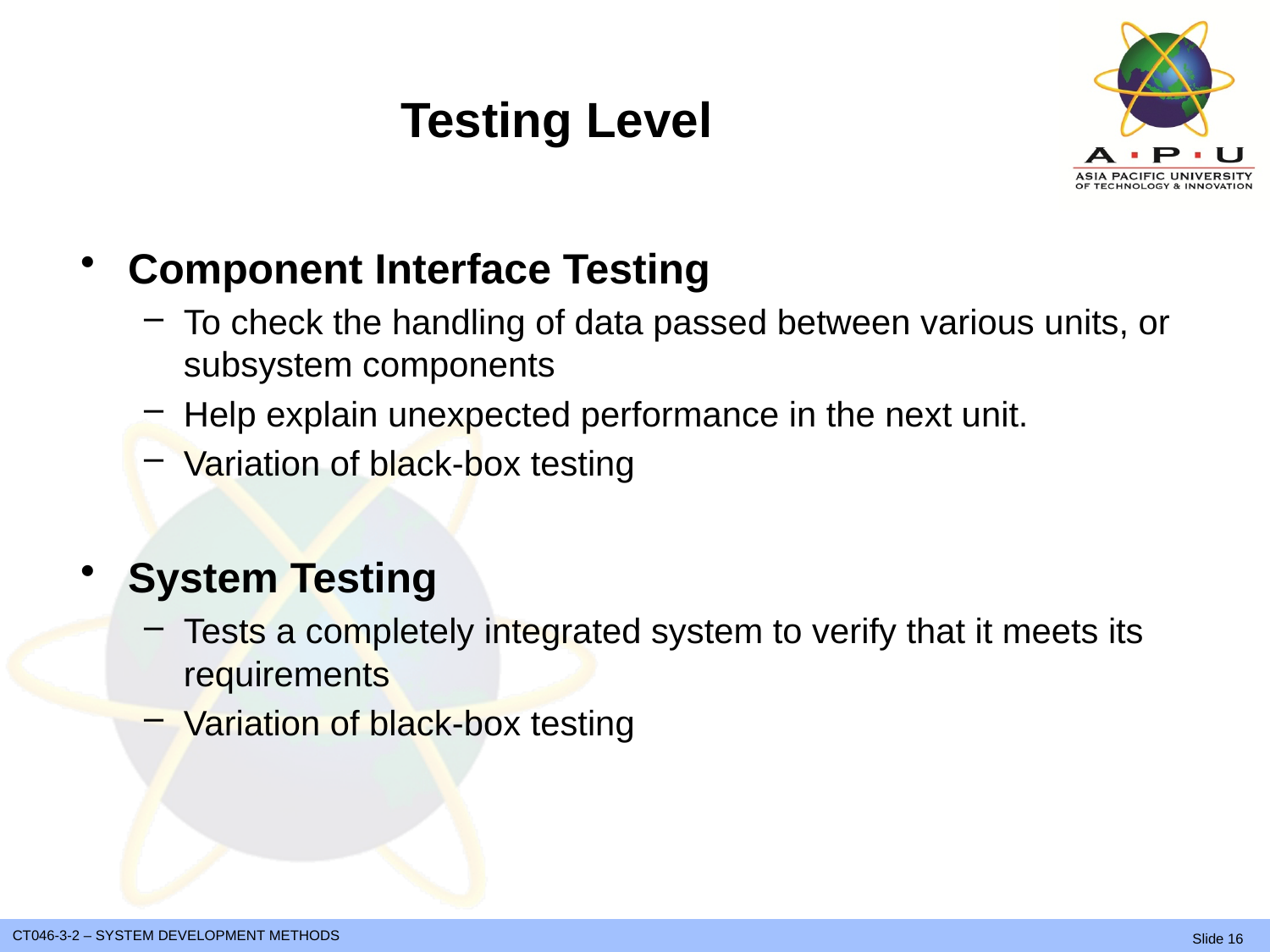

# Testing Level
Component Interface Testing
To check the handling of data passed between various units, or subsystem components
Help explain unexpected performance in the next unit.
Variation of black-box testing

System Testing
Tests a completely integrated system to verify that it meets its requirements
Variation of black-box testing